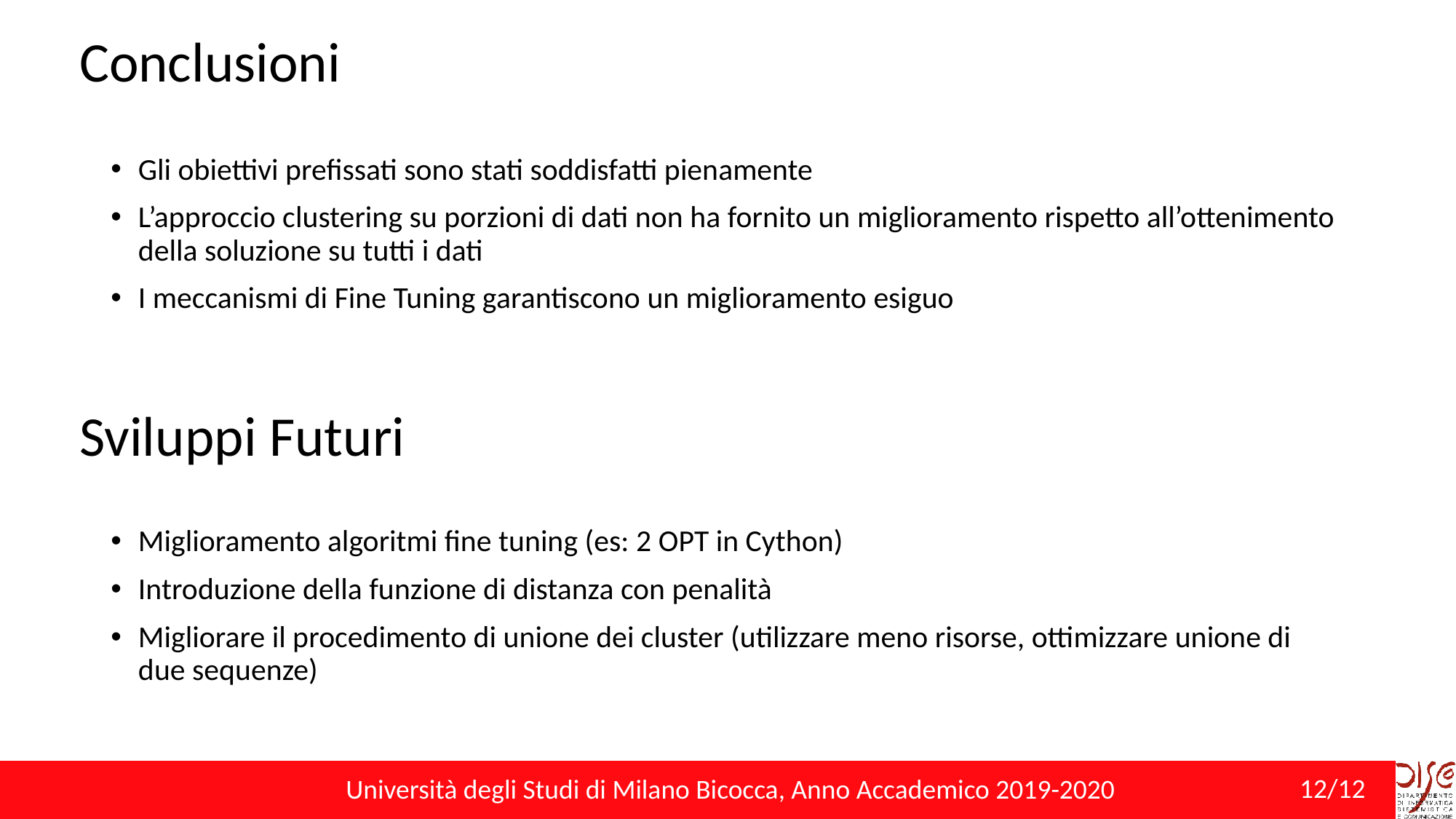

# Conclusioni
Gli obiettivi prefissati sono stati soddisfatti pienamente
L’approccio clustering su porzioni di dati non ha fornito un miglioramento rispetto all’ottenimento della soluzione su tutti i dati
I meccanismi di Fine Tuning garantiscono un miglioramento esiguo
Sviluppi Futuri
Miglioramento algoritmi fine tuning (es: 2 OPT in Cython)
Introduzione della funzione di distanza con penalità
Migliorare il procedimento di unione dei cluster (utilizzare meno risorse, ottimizzare unione di due sequenze)
12/12
Università degli Studi di Milano Bicocca, Anno Accademico 2019-2020